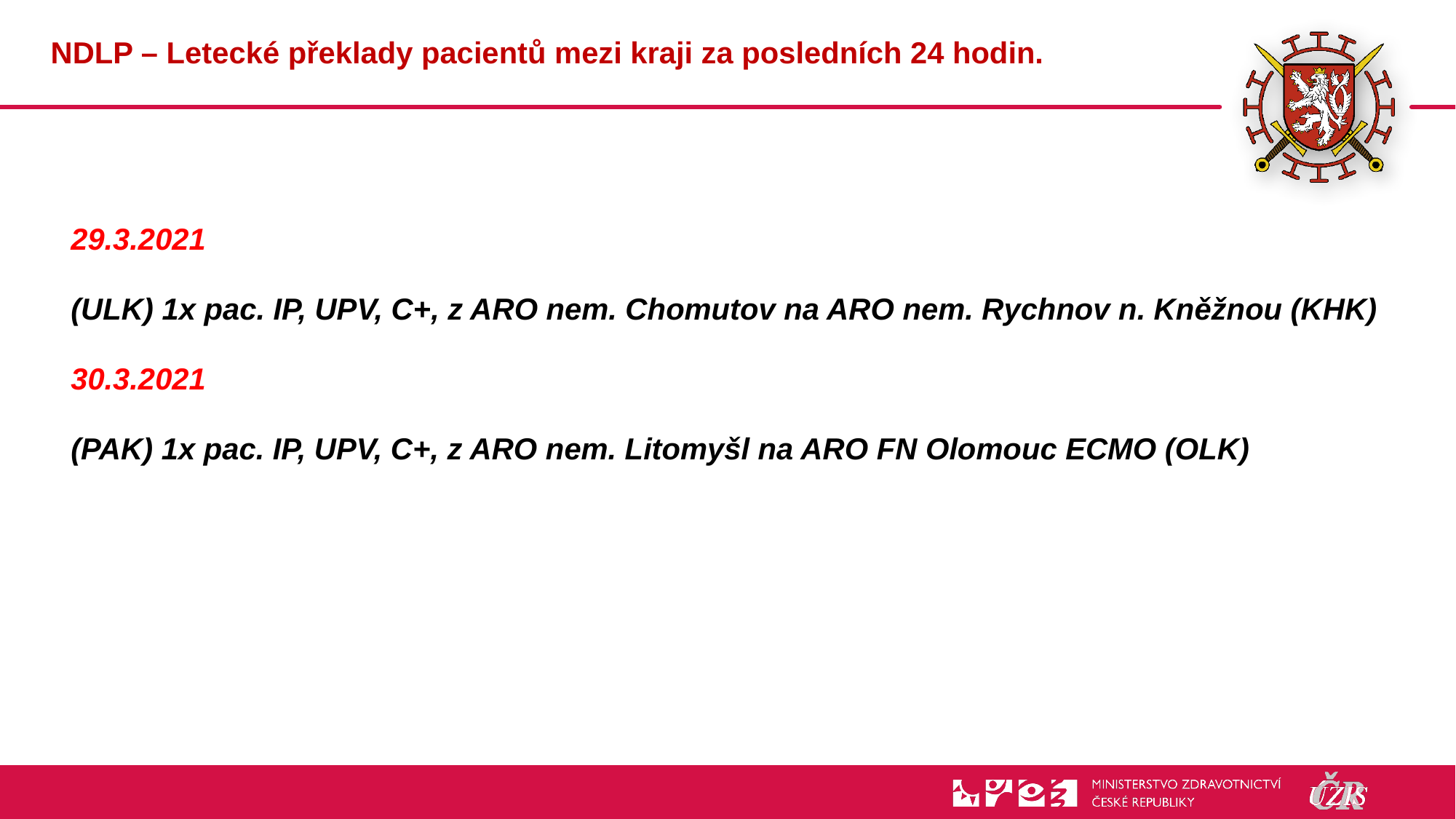

# NDLP – Letecké překlady pacientů mezi kraji za posledních 24 hodin.

29.3.2021
(ULK) 1x pac. IP, UPV, C+, z ARO nem. Chomutov na ARO nem. Rychnov n. Kněžnou (KHK)
30.3.2021
(PAK) 1x pac. IP, UPV, C+, z ARO nem. Litomyšl na ARO FN Olomouc ECMO (OLK)